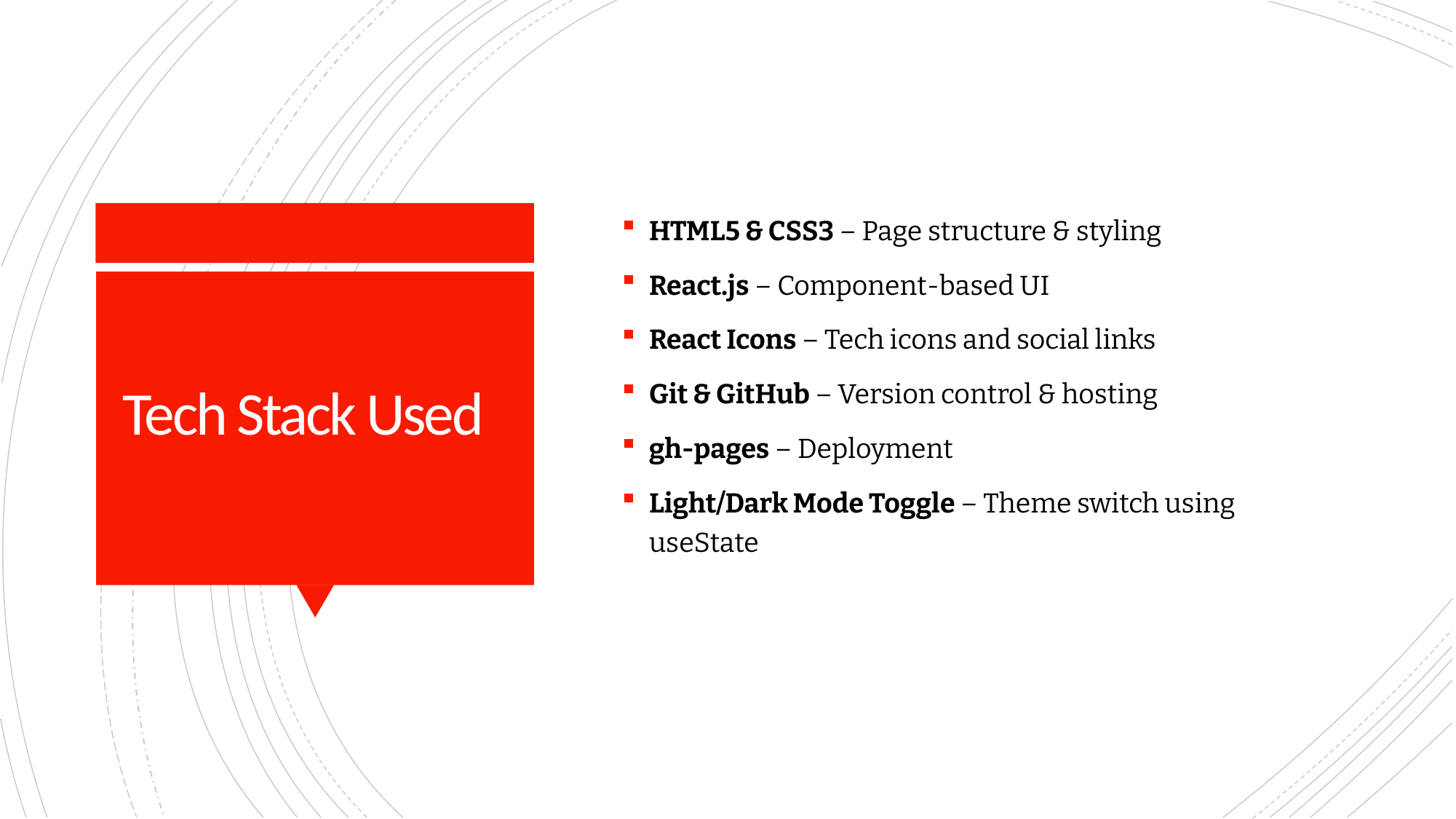

HTML5 & CSS3 – Page structure & styling
React.js – Component-based UI
React Icons – Tech icons and social links
Git & GitHub – Version control & hosting
gh-pages – Deployment
Light/Dark Mode Toggle – Theme switch using useState

# Tech Stack Used